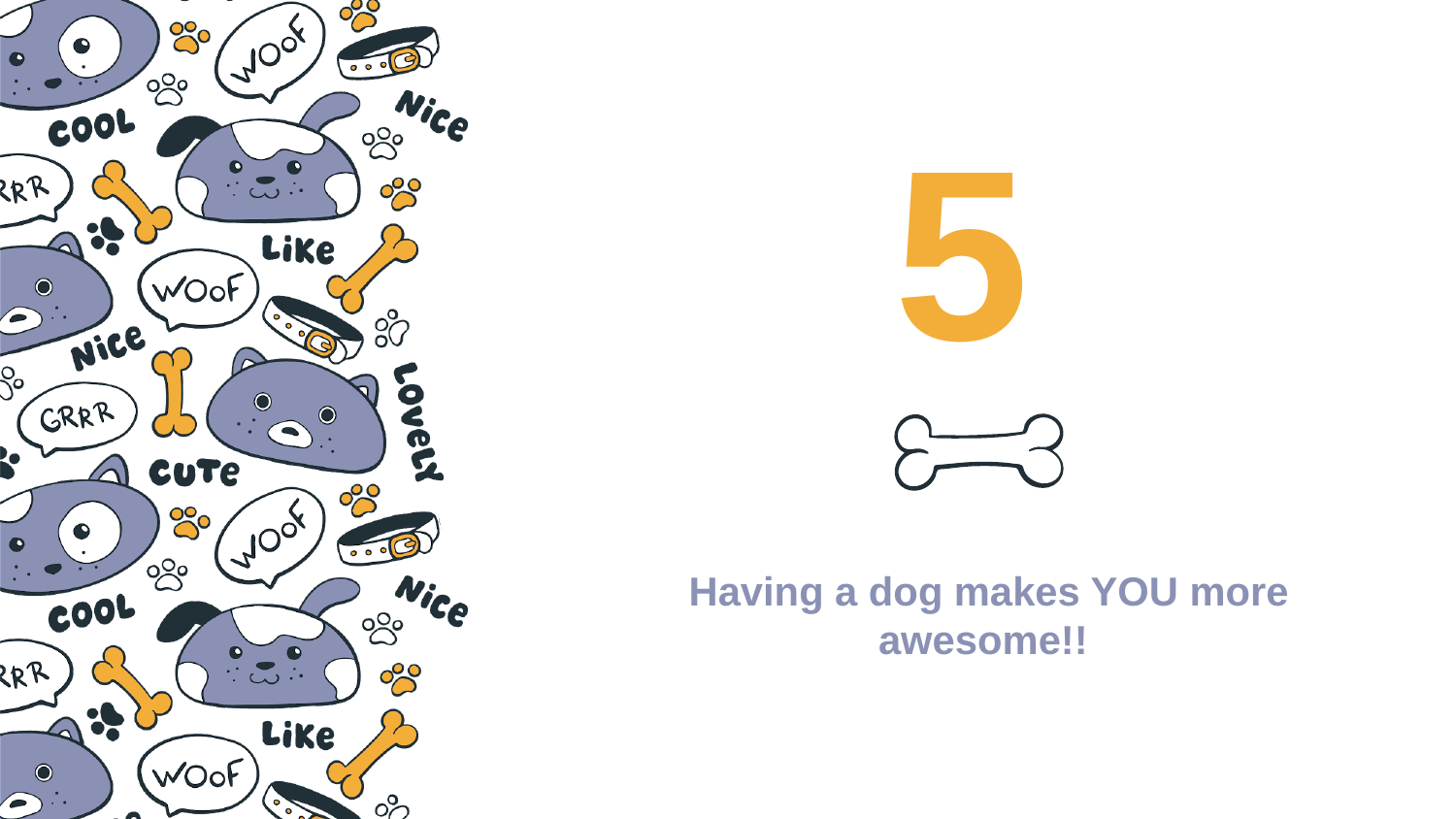

5

# Having a dog makes YOU more awesome!!